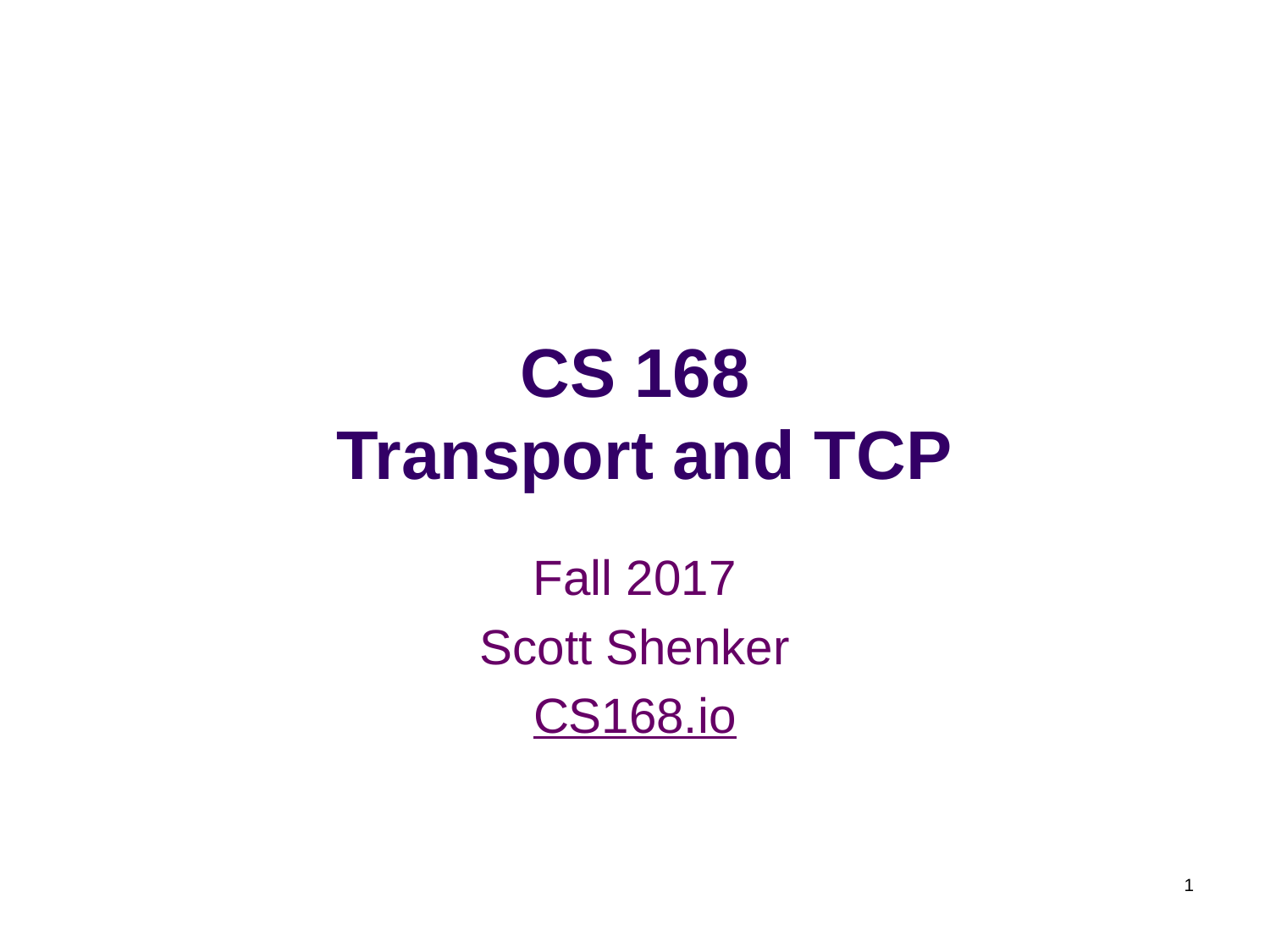

# CS 168 Transport and TCP
Fall 2017
Scott Shenker
CS168.io
1